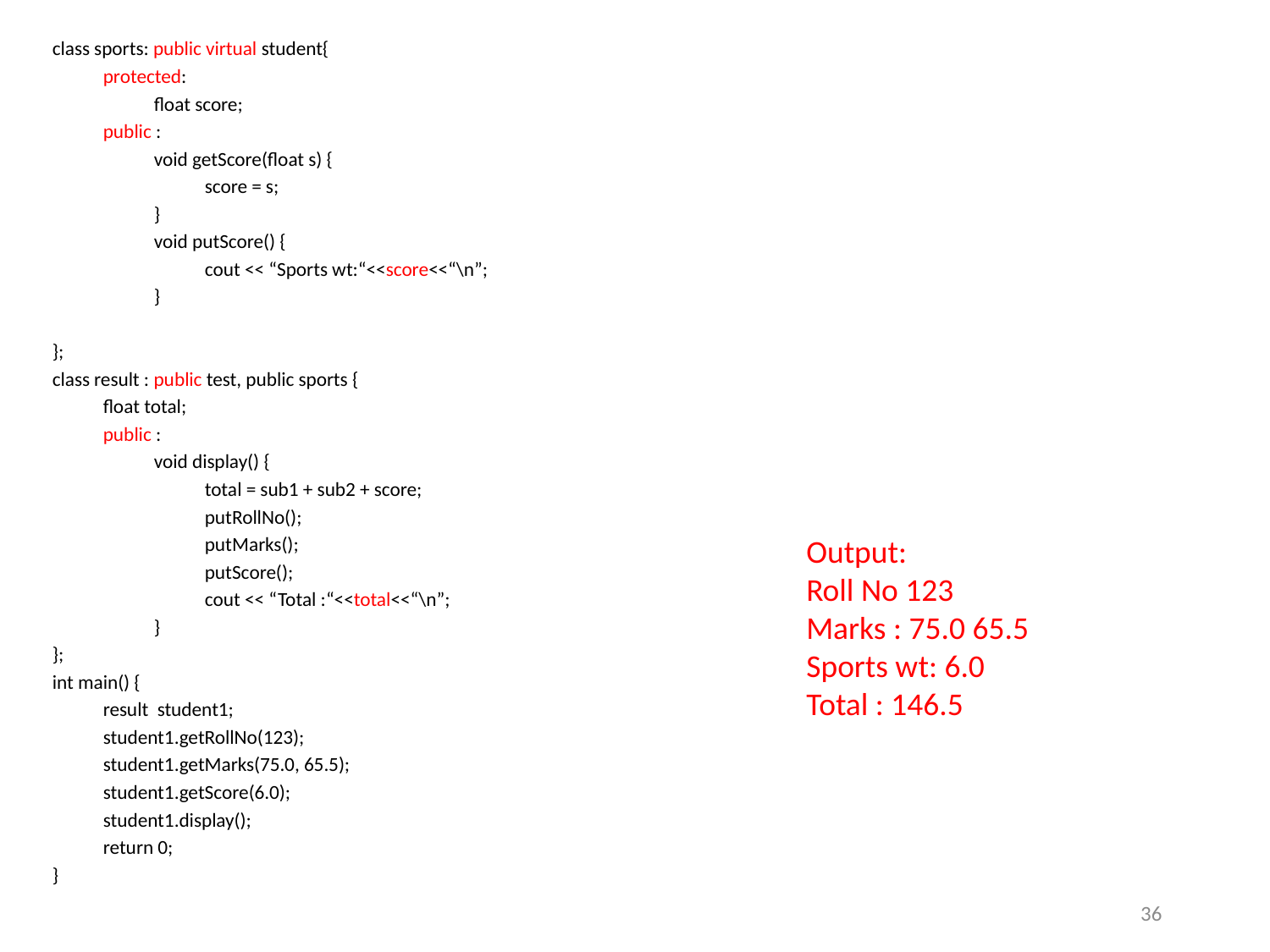

class sports: public virtual student{
	protected:
		float score;
	public :
		void getScore(float s) {
			score = s;
		}
		void putScore() {
			cout << “Sports wt:“<<score<<“\n”;
		}

};
class result : public test, public sports {
	float total;
	public :
		void display() {
			total = sub1 + sub2 + score;
			putRollNo();
			putMarks();
			putScore();
			cout << “Total :“<<total<<“\n”;
		}
};
int main() {
	result  student1;
	student1.getRollNo(123);
	student1.getMarks(75.0, 65.5);
	student1.getScore(6.0);
	student1.display();
	return 0;
}
Output:
Roll No 123
Marks : 75.0 65.5
Sports wt: 6.0
Total : 146.5

36